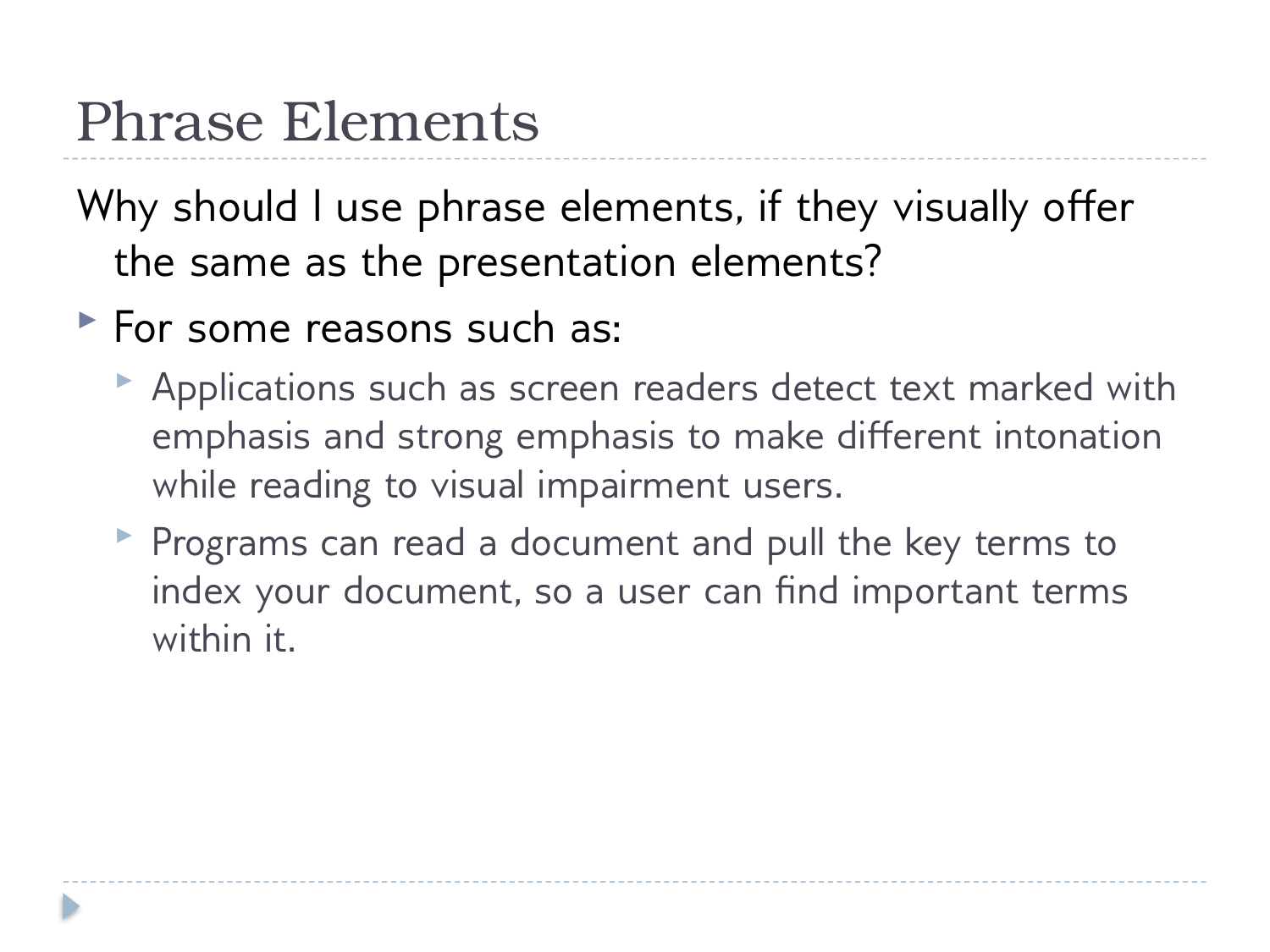

# Phrase Elements
Why should I use phrase elements, if they visually offer the same as the presentation elements?
For some reasons such as:
Applications such as screen readers detect text marked with emphasis and strong emphasis to make different intonation while reading to visual impairment users.
Programs can read a document and pull the key terms to index your document, so a user can find important terms within it.